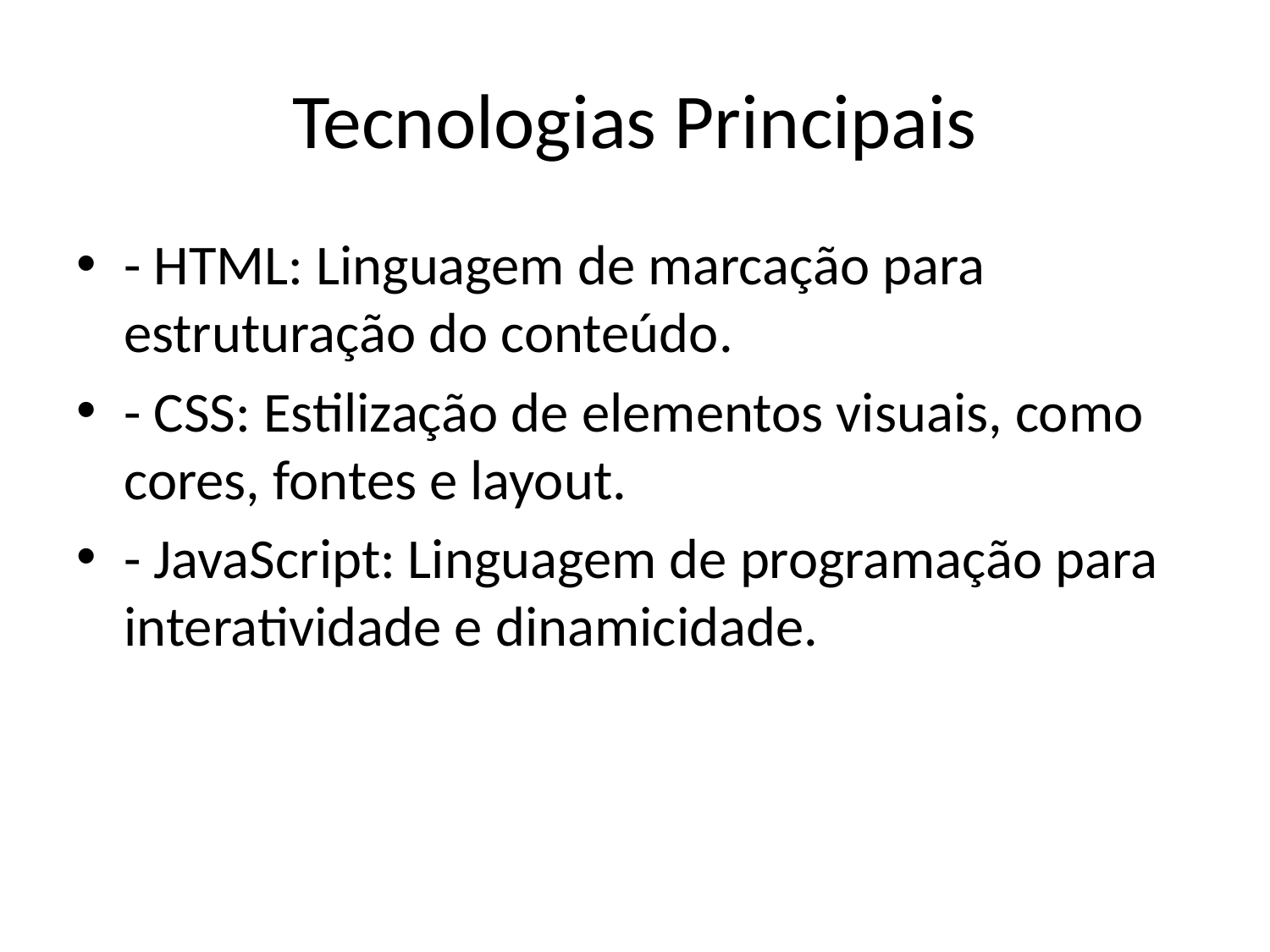

# Tecnologias Principais
- HTML: Linguagem de marcação para estruturação do conteúdo.
- CSS: Estilização de elementos visuais, como cores, fontes e layout.
- JavaScript: Linguagem de programação para interatividade e dinamicidade.